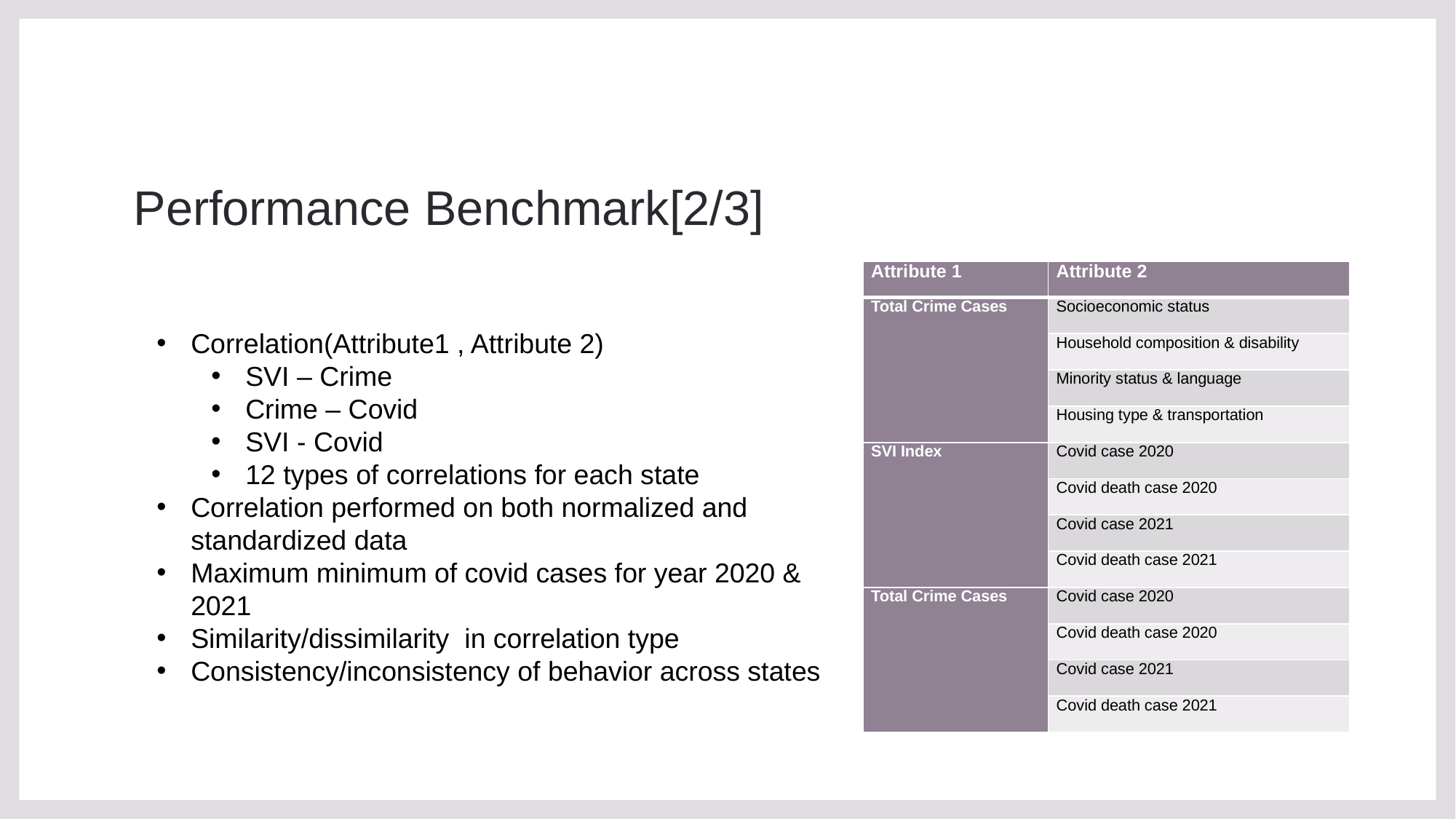

# Performance Benchmark[2/3]
| Attribute 1 | Attribute 2 |
| --- | --- |
| Total Crime Cases | Socioeconomic status |
|  | Household composition & disability |
|  | Minority status & language |
|  | Housing type & transportation |
| SVI Index | Covid case 2020 |
|  | Covid death case 2020 |
|  | Covid case 2021 |
|  | Covid death case 2021 |
| Total Crime Cases | Covid case 2020 |
|  | Covid death case 2020 |
|  | Covid case 2021 |
|  | Covid death case 2021 |

Correlation(Attribute1 , Attribute 2)
SVI – Crime
Crime – Covid
SVI - Covid
12 types of correlations for each state
Correlation performed on both normalized and standardized data
Maximum minimum of covid cases for year 2020 & 2021
Similarity/dissimilarity  in correlation type
Consistency/inconsistency of behavior across states